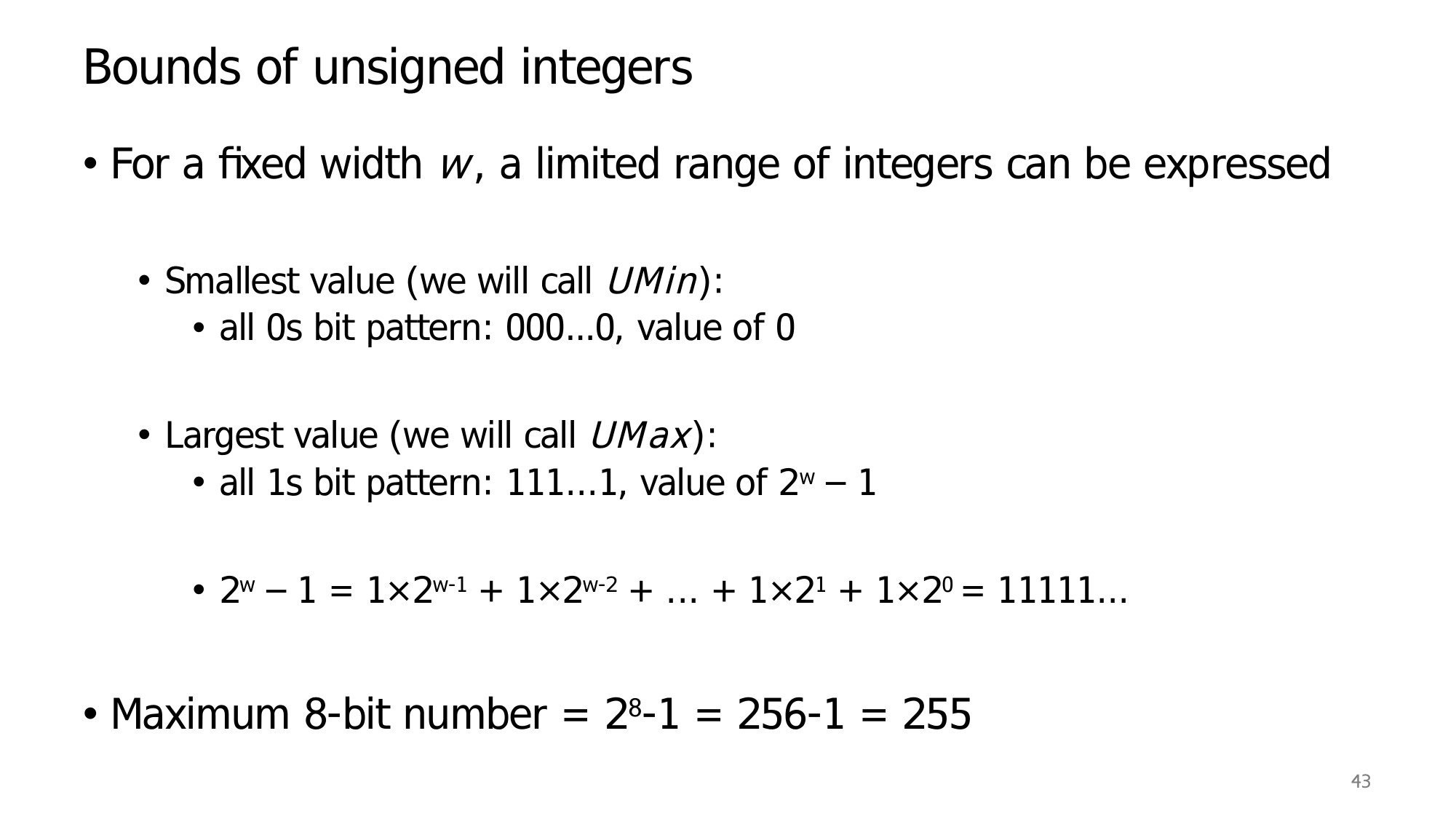

# Bounds of unsigned integers
For a fixed width w, a limited range of integers can be expressed

Smallest value (we will call UMin):
all 0s bit pattern: 000…0, value of 0

Largest value (we will call UMax):
all 1s bit pattern: 111...1, value of 2w – 1

2w – 1 = 1×2w-1 + 1×2w-2 + ... + 1×21 + 1×20 = 11111...

Maximum 8-bit number = 28-1 = 256-1 = 255

43